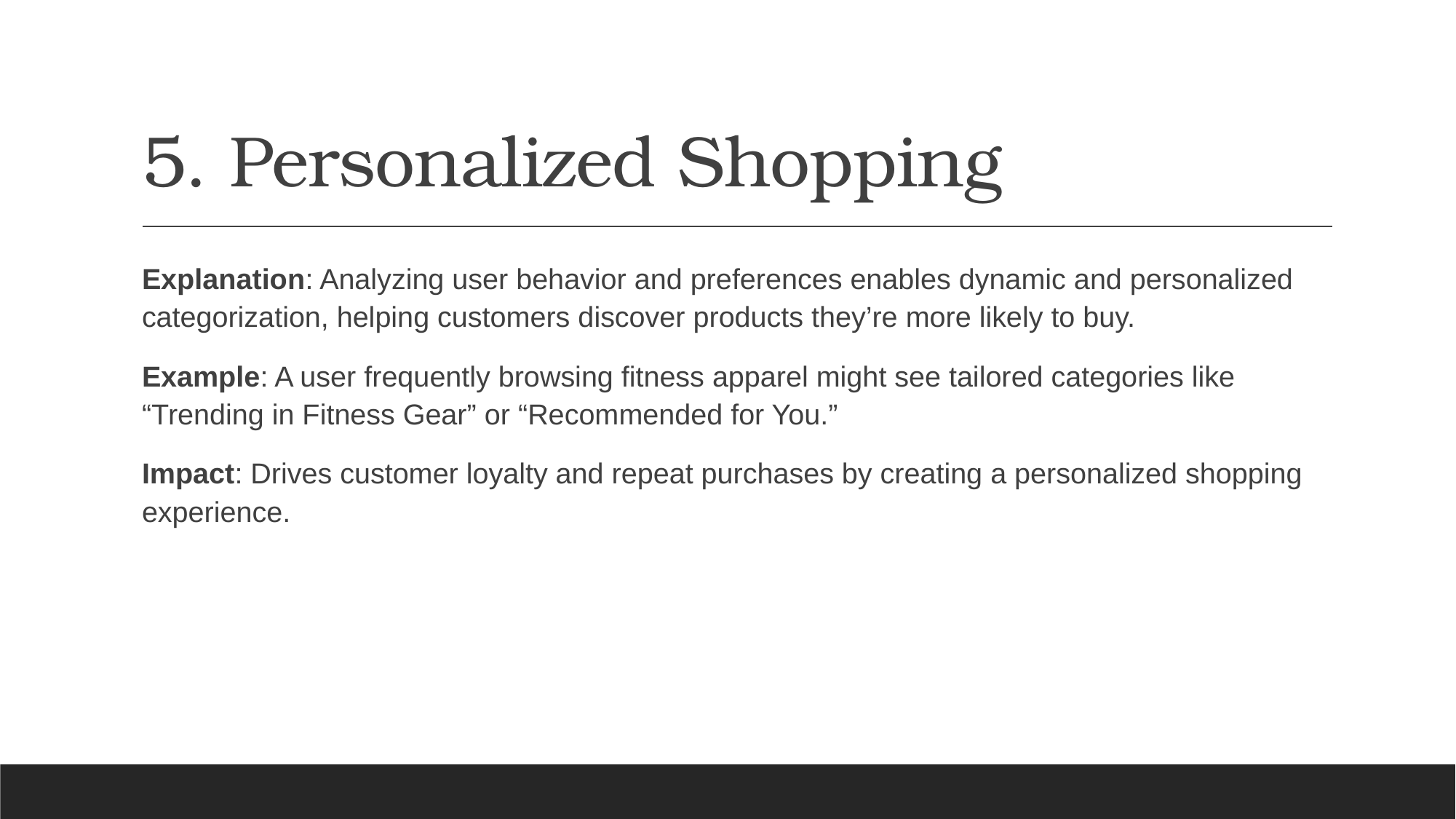

# 5. Personalized Shopping
Explanation: Analyzing user behavior and preferences enables dynamic and personalized categorization, helping customers discover products they’re more likely to buy.
Example: A user frequently browsing fitness apparel might see tailored categories like “Trending in Fitness Gear” or “Recommended for You.”
Impact: Drives customer loyalty and repeat purchases by creating a personalized shopping experience.